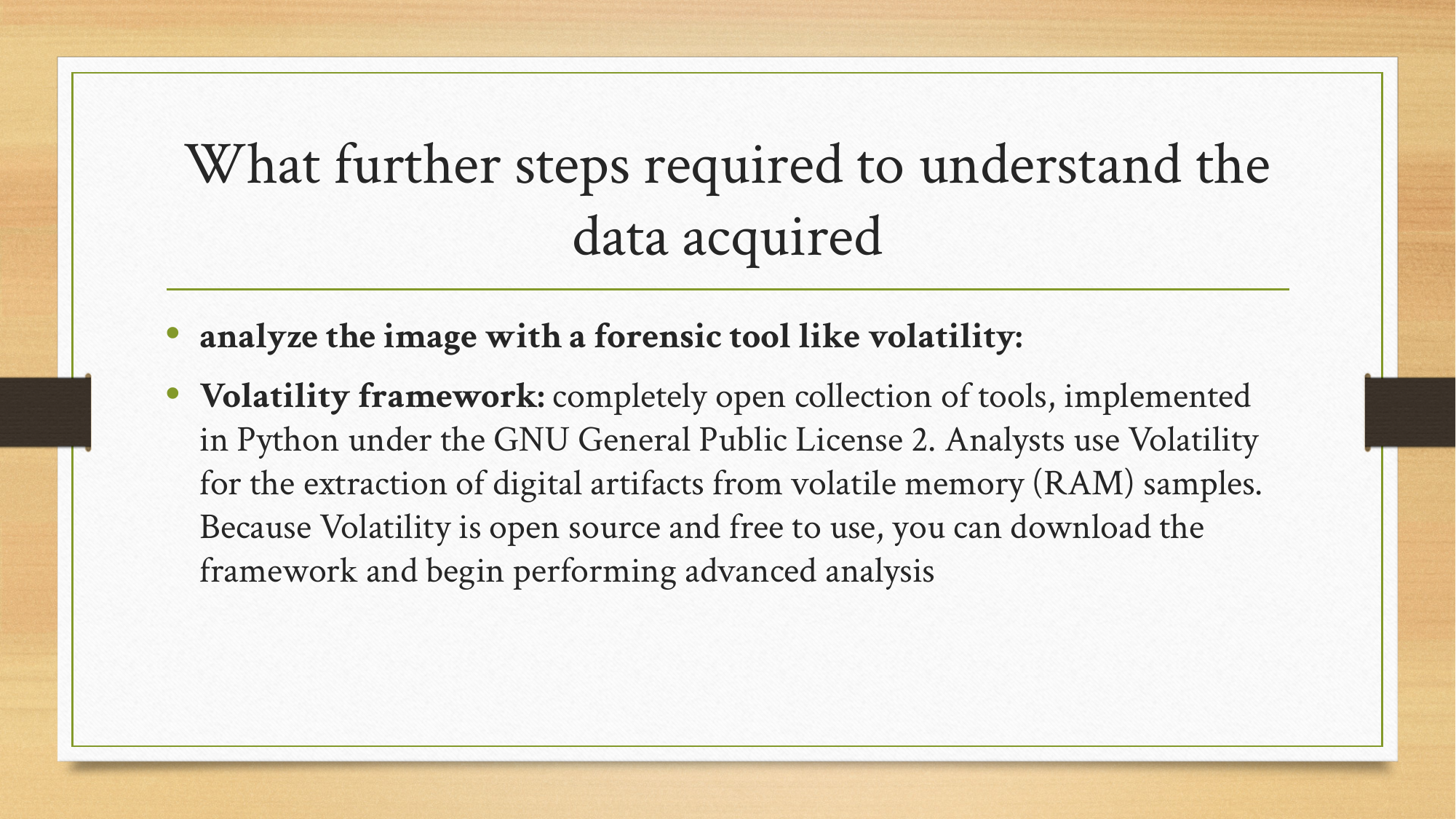

# What further steps required to understand the data acquired
analyze the image with a forensic tool like volatility:
Volatility framework: completely open collection of tools, implemented in Python under the GNU General Public License 2. Analysts use Volatility for the extraction of digital artifacts from volatile memory (RAM) samples. Because Volatility is open source and free to use, you can download the framework and begin performing advanced analysis